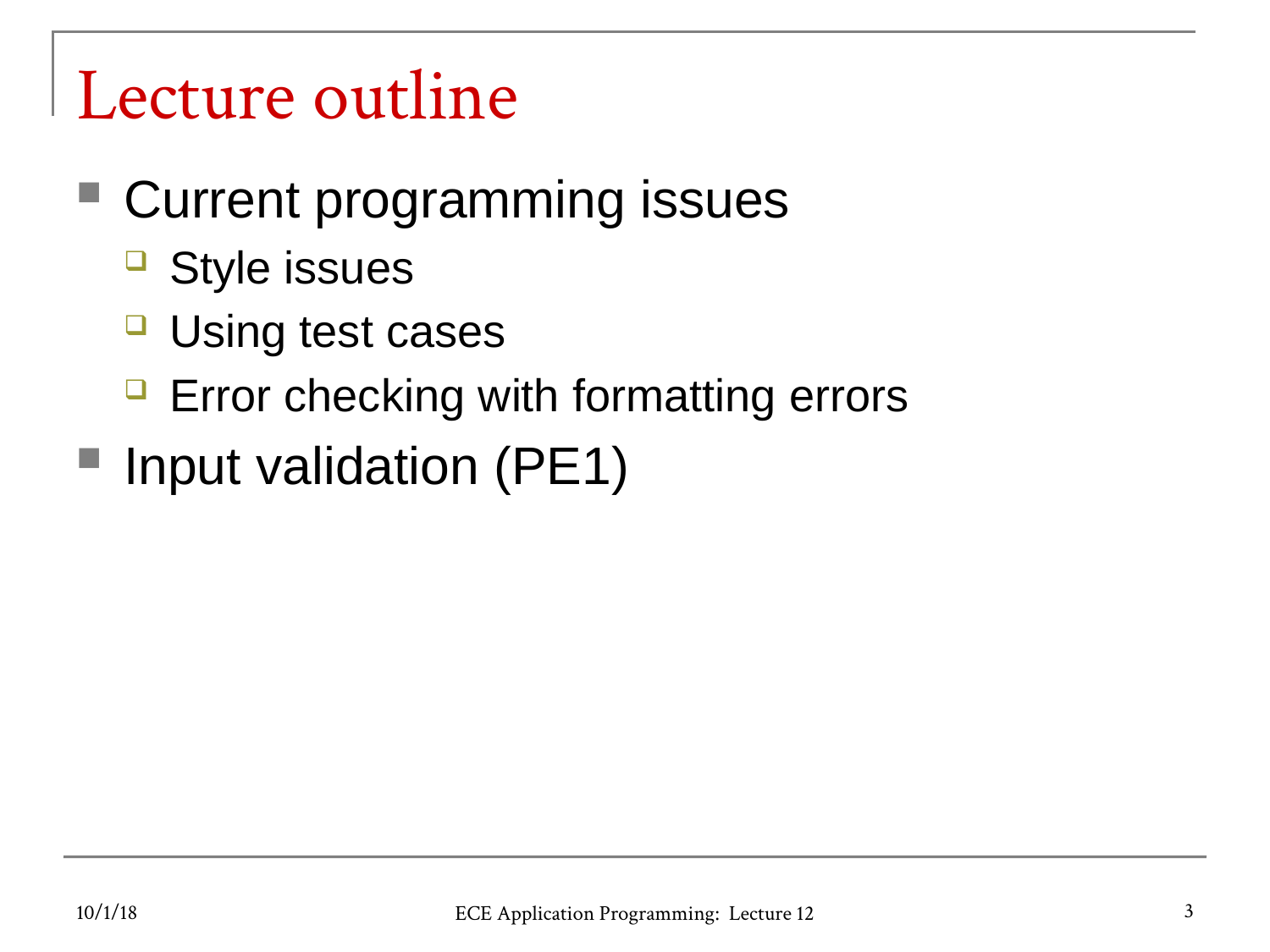

# Lecture outline
Current programming issues
Style issues
Using test cases
Error checking with formatting errors
Input validation (PE1)
10/1/18
3
ECE Application Programming:  Lecture 12